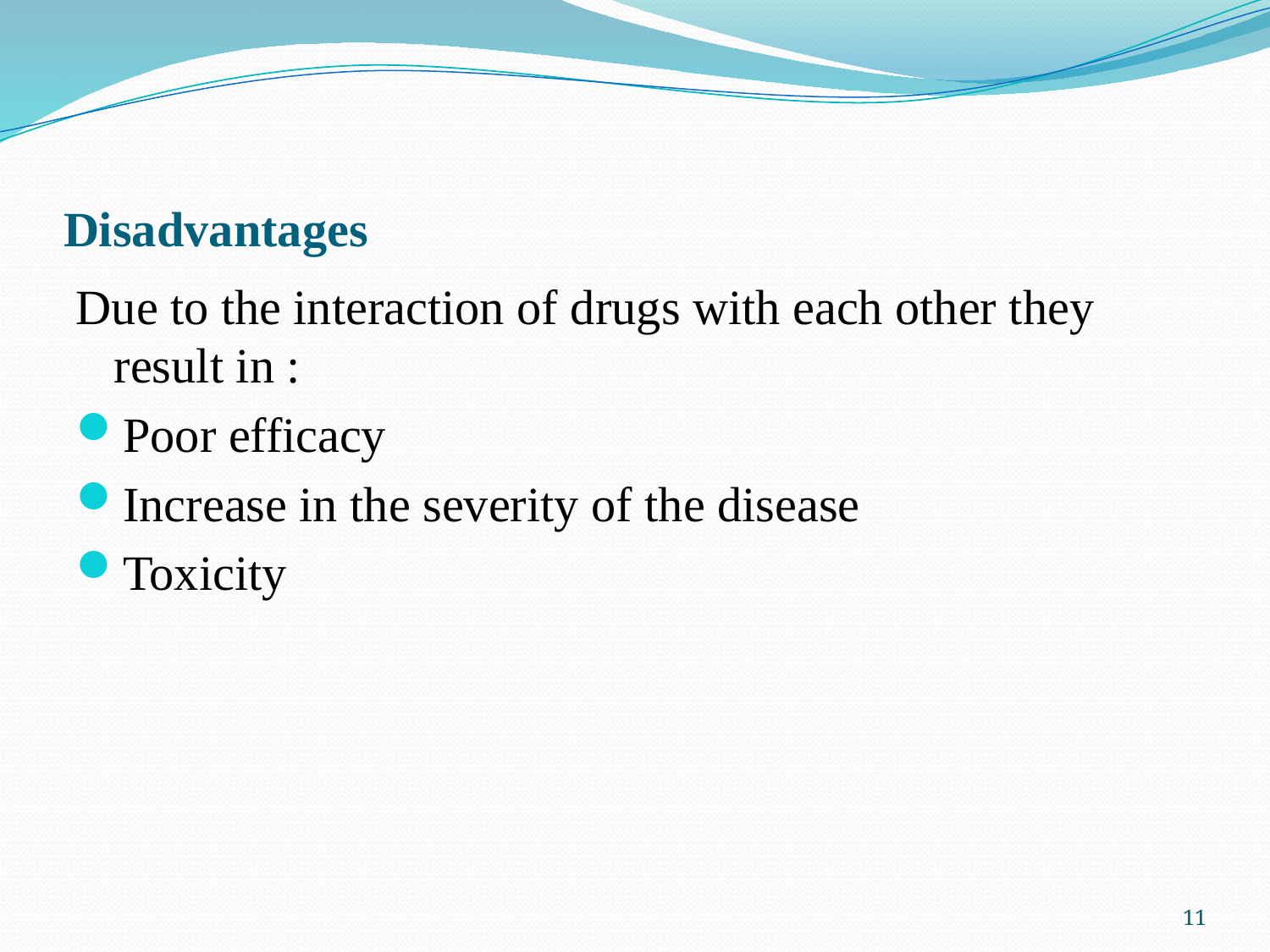

# Disadvantages
Due to the interaction of drugs with each other they result in :
Poor efficacy
Increase in the severity of the disease
Toxicity

11